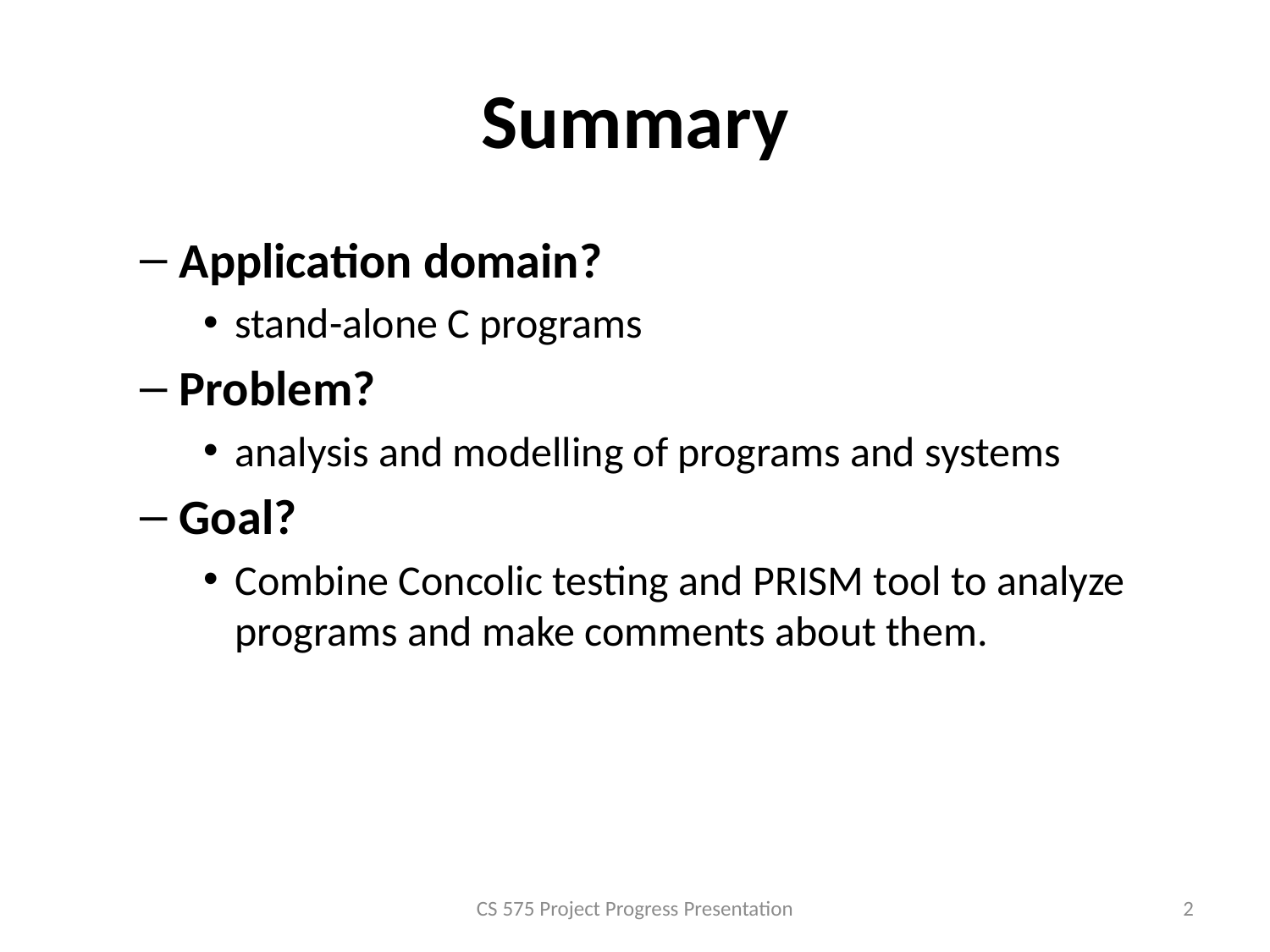

# Summary
Application domain?
stand-alone C programs
Problem?
analysis and modelling of programs and systems
Goal?
Combine Concolic testing and PRISM tool to analyze programs and make comments about them.
CS 575 Project Progress Presentation
2